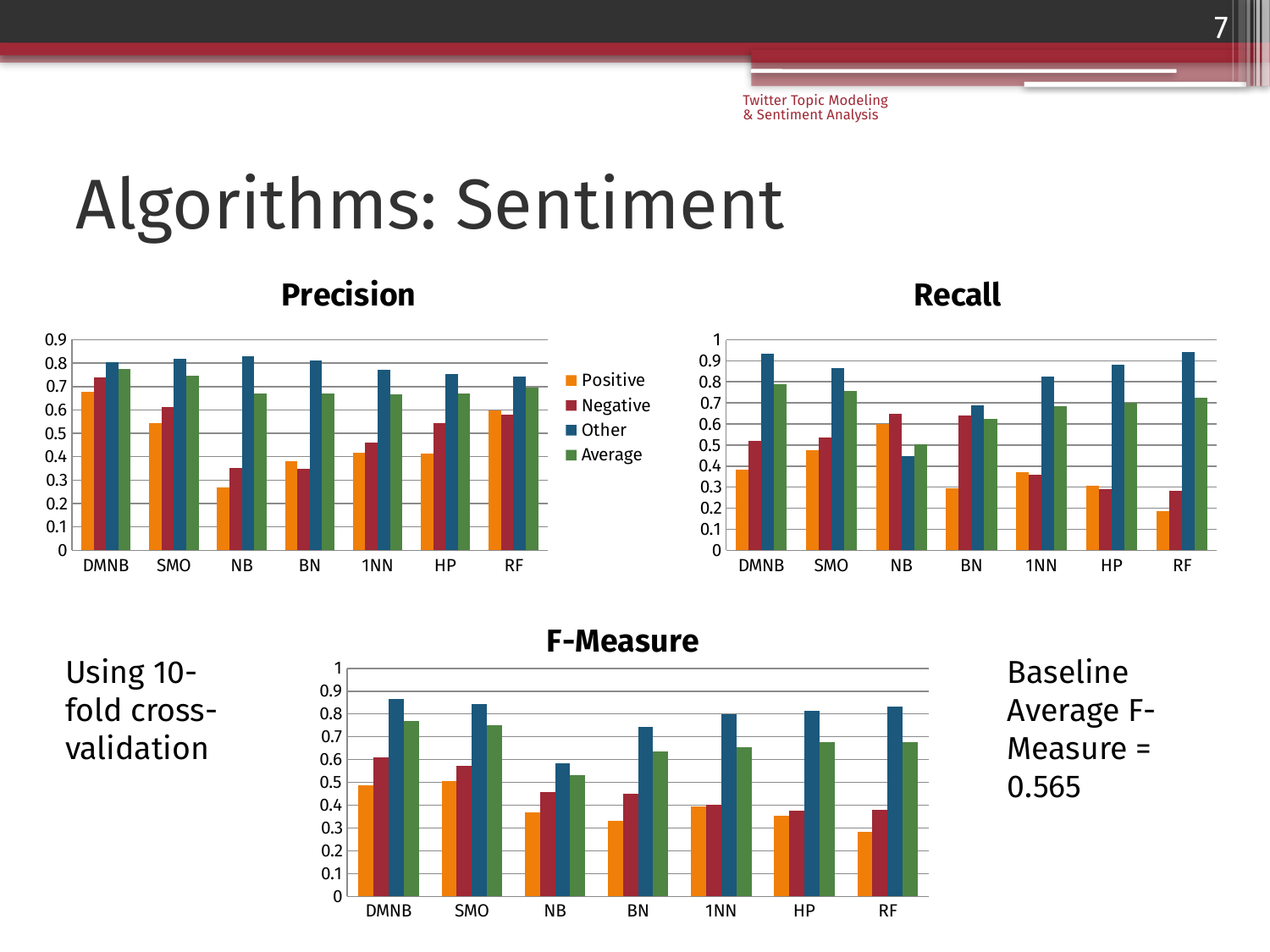

7
Twitter Topic Modeling & Sentiment Analysis
# Algorithms: Sentiment

### Chart: Precision

| Category | Positive | Negative | Other | Average |
|---|---|---|---|---|
| DMNB | 0.679 | 0.739 | 0.805 | 0.776 |
| SMO | 0.543 | 0.614 | 0.82 | 0.746 |
| NB | 0.267 | 0.352 | 0.831 | 0.671 |
| BN | 0.38 | 0.348 | 0.81 | 0.672 |
| 1NN | 0.416 | 0.46 | 0.771 | 0.668 |
| HP | 0.415 | 0.544 | 0.755 | 0.671 |
| RF | 0.597 | 0.58 | 0.743 | 0.695 |

### Chart: Recall

| Category | Positive | Negative | Other | Average |
|---|---|---|---|---|
| DMNB | 0.381 | 0.52 | 0.935 | 0.787 |
| SMO | 0.475 | 0.537 | 0.866 | 0.755 |
| NB | 0.598 | 0.648 | 0.449 | 0.503 |
| BN | 0.295 | 0.639 | 0.687 | 0.622 |
| 1NN | 0.372 | 0.359 | 0.827 | 0.685 |
| HP | 0.308 | 0.289 | 0.88 | 0.7 |
| RF | 0.186 | 0.281 | 0.941 | 0.724 |

### Chart: F-Measure

| Category | Positive | Negative | Other | Average |
|---|---|---|---|---|
| DMNB | 0.488 | 0.611 | 0.865 | 0.769 |
| SMO | 0.507 | 0.573 | 0.842 | 0.75 |
| NB | 0.369 | 0.456 | 0.583 | 0.531 |
| BN | 0.332 | 0.45 | 0.743 | 0.636 |
| 1NN | 0.393 | 0.403 | 0.798 | 0.654 |
| HP | 0.353 | 0.377 | 0.812 | 0.675 |
| RF | 0.284 | 0.379 | 0.831 | 0.677 |
Baseline
Average F-Measure = 0.565
Using 10-fold cross-validation